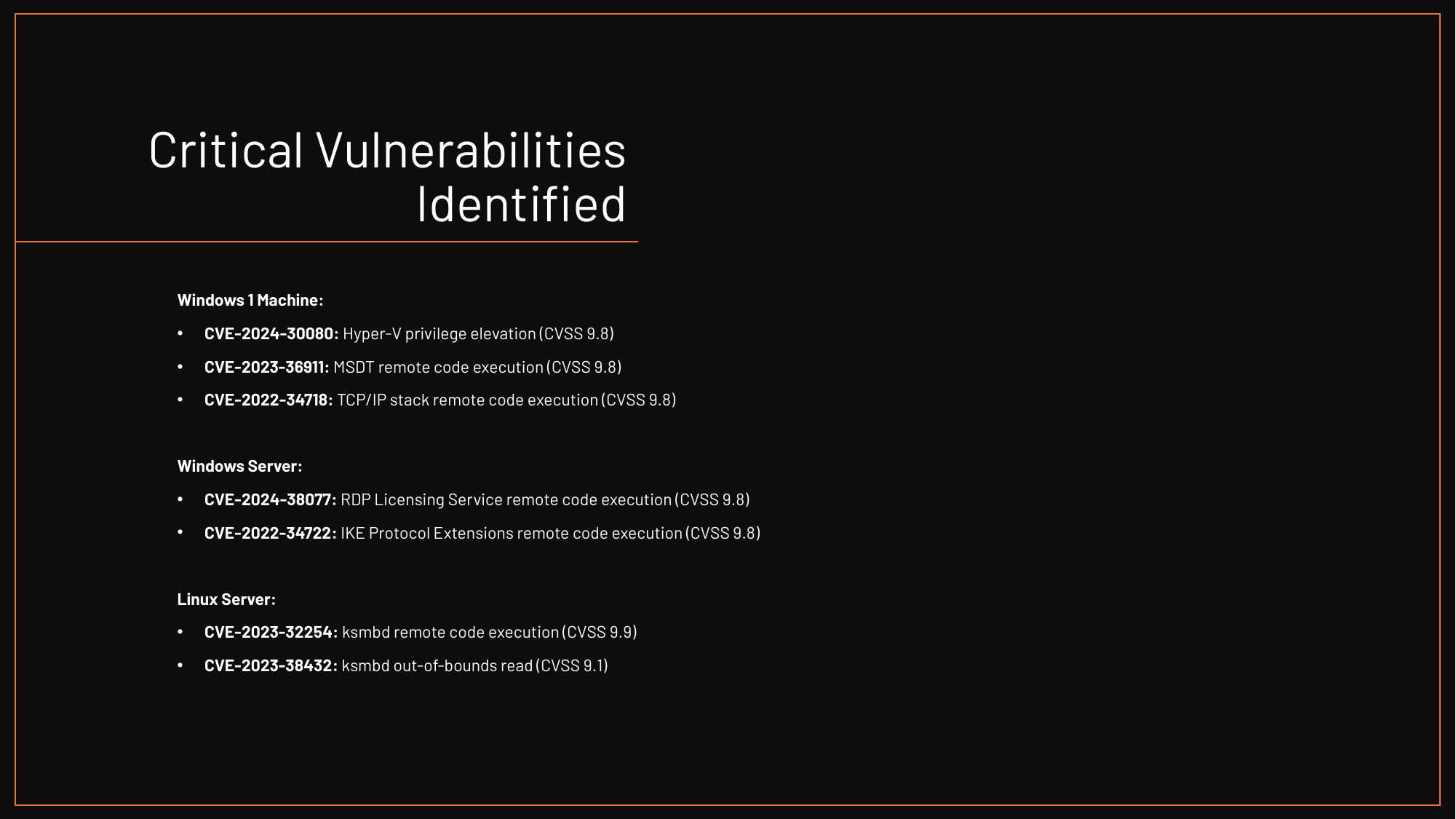

# Critical Vulnerabilities Identified
Windows 1 Machine:
CVE-2024-30080: Hyper-V privilege elevation (CVSS 9.8)
CVE-2023-36911: MSDT remote code execution (CVSS 9.8)
CVE-2022-34718: TCP/IP stack remote code execution (CVSS 9.8)

Windows Server:
CVE-2024-38077: RDP Licensing Service remote code execution (CVSS 9.8)
CVE-2022-34722: IKE Protocol Extensions remote code execution (CVSS 9.8)

Linux Server:
CVE-2023-32254: ksmbd remote code execution (CVSS 9.9)
CVE-2023-38432: ksmbd out-of-bounds read (CVSS 9.1)